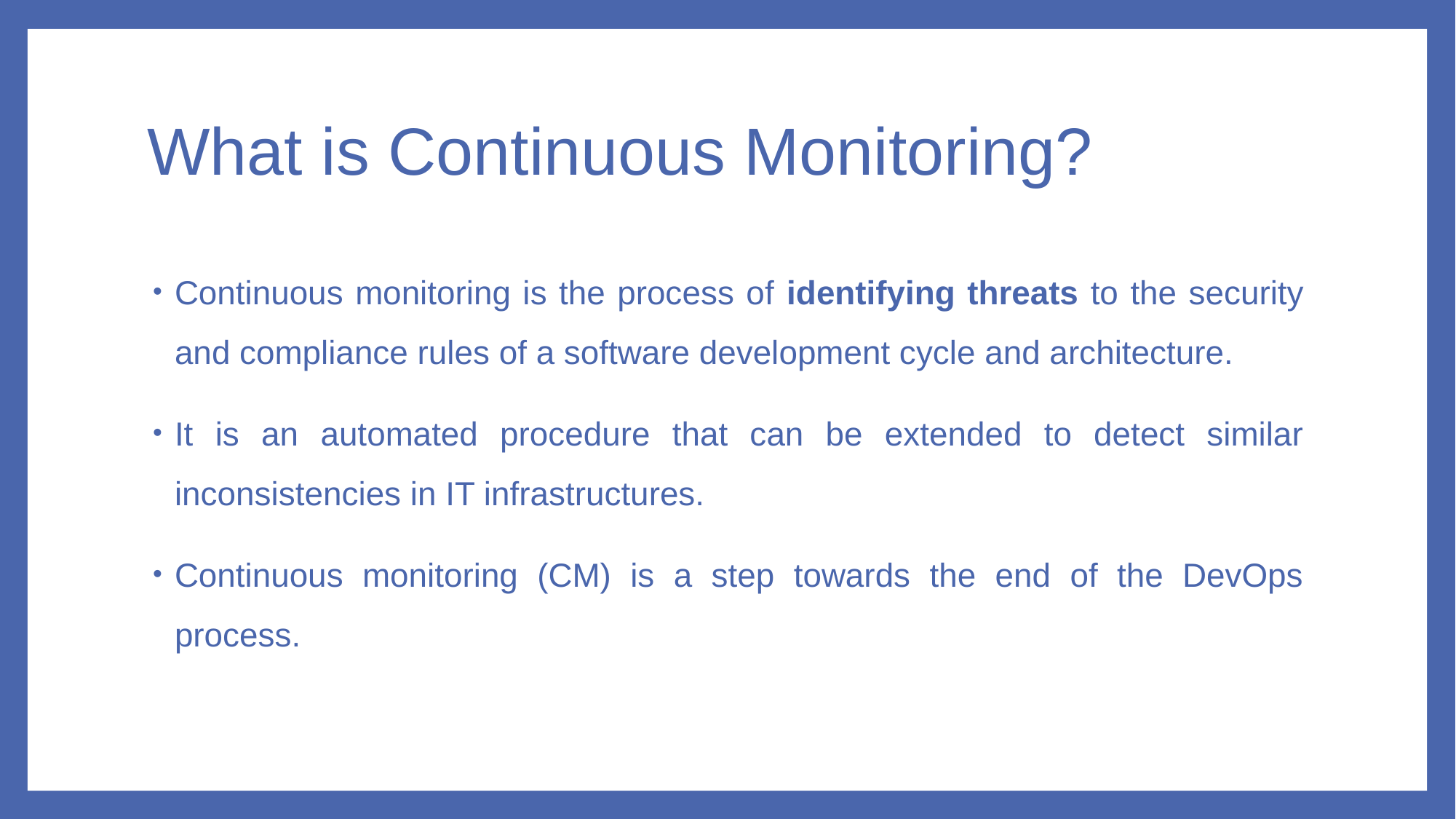

# What is Continuous Monitoring?
Continuous monitoring is the process of identifying threats to the security and compliance rules of a software development cycle and architecture.
It is an automated procedure that can be extended to detect similar inconsistencies in IT infrastructures.
Continuous monitoring (CM) is a step towards the end of the DevOps process.